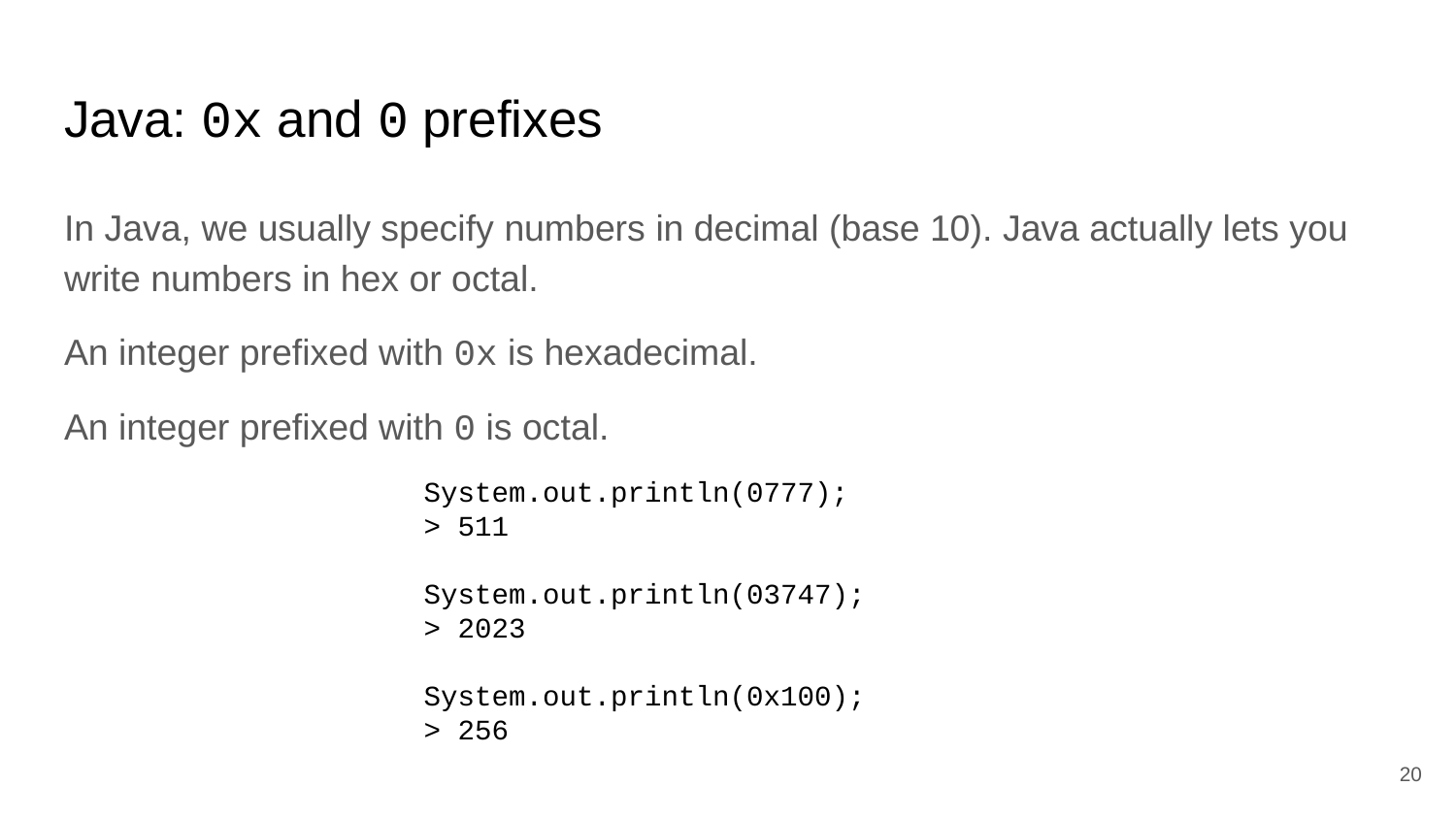

# Java: 0x and 0 prefixes
In Java, we usually specify numbers in decimal (base 10). Java actually lets you write numbers in hex or octal.
An integer prefixed with 0x is hexadecimal.
An integer prefixed with 0 is octal.
System.out.println(0777);
> 511
System.out.println(03747);
> 2023
System.out.println(0x100);
> 256
20